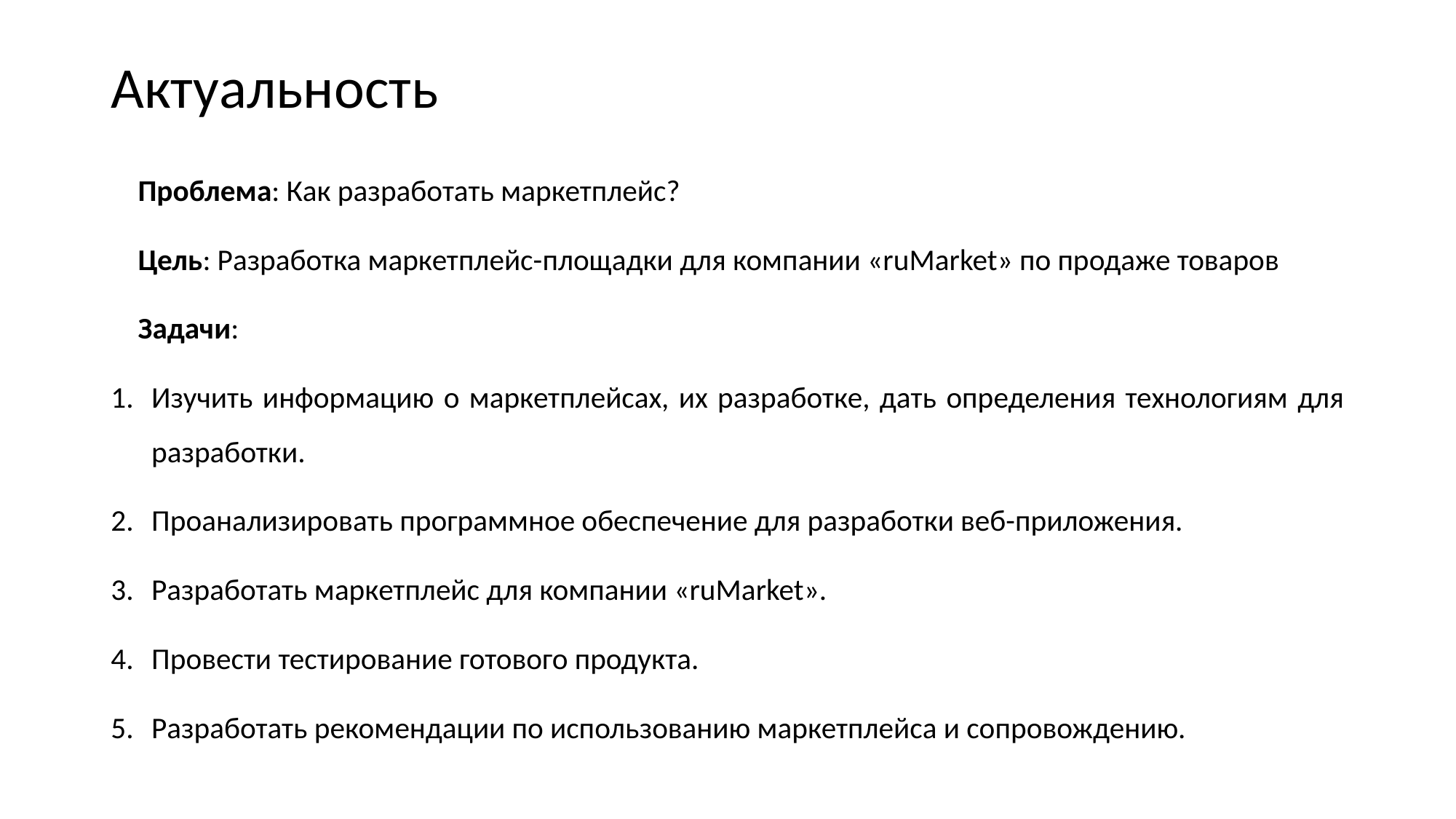

# Актуальность
Проблема: Как разработать маркетплейс?
Цель: Разработка маркетплейс-площадки для компании «ruMarket» по продаже товаров
Задачи:
Изучить информацию о маркетплейсах, их разработке, дать определения технологиям для разработки.
Проанализировать программное обеспечение для разработки веб-приложения.
Разработать маркетплейс для компании «ruMarket».
Провести тестирование готового продукта.
Разработать рекомендации по использованию маркетплейса и сопровождению.